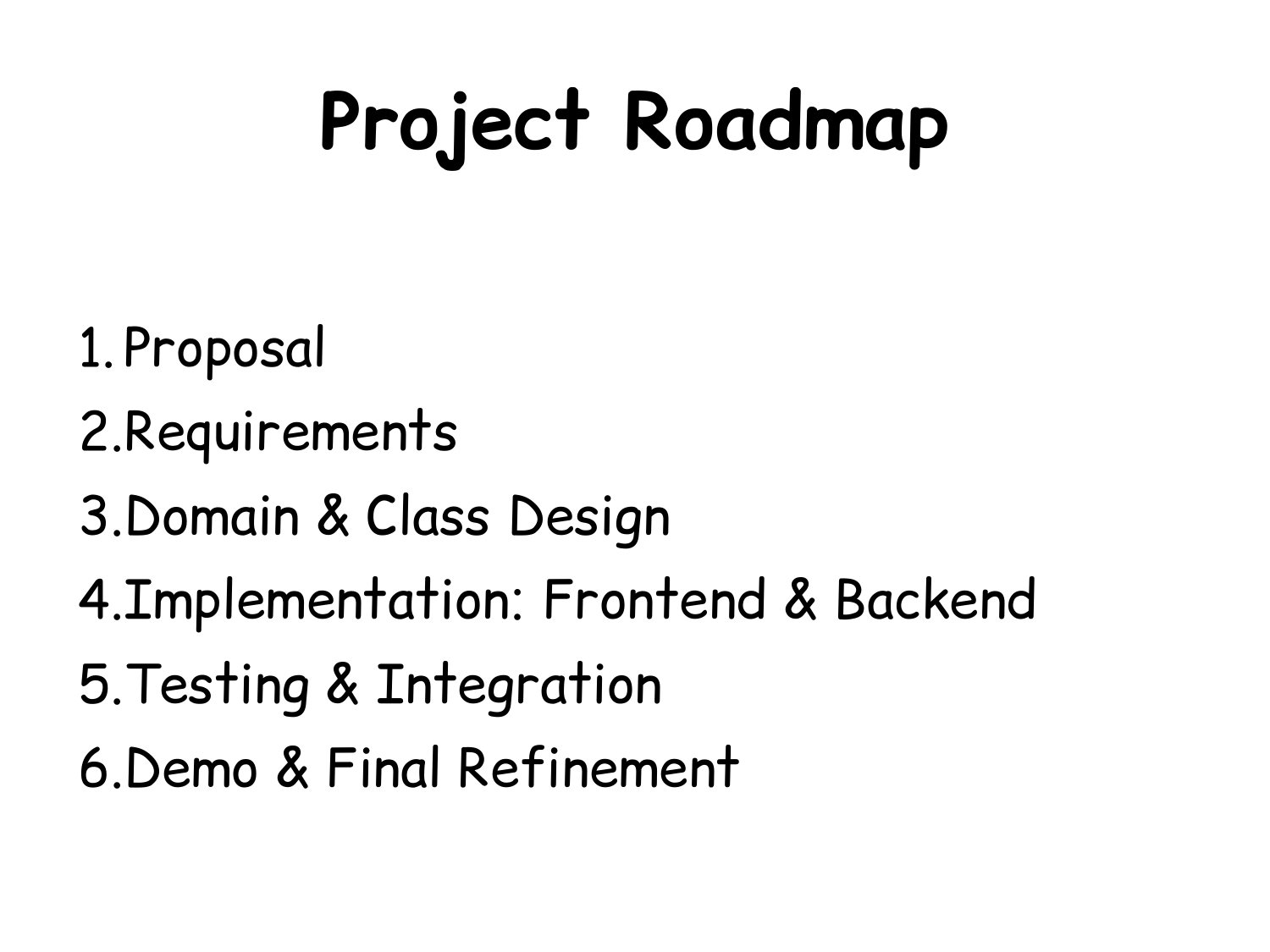

# Project Roadmap

Proposal
Requirements
Domain & Class Design
Implementation: Frontend & Backend
Testing & Integration
Demo & Final Refinement